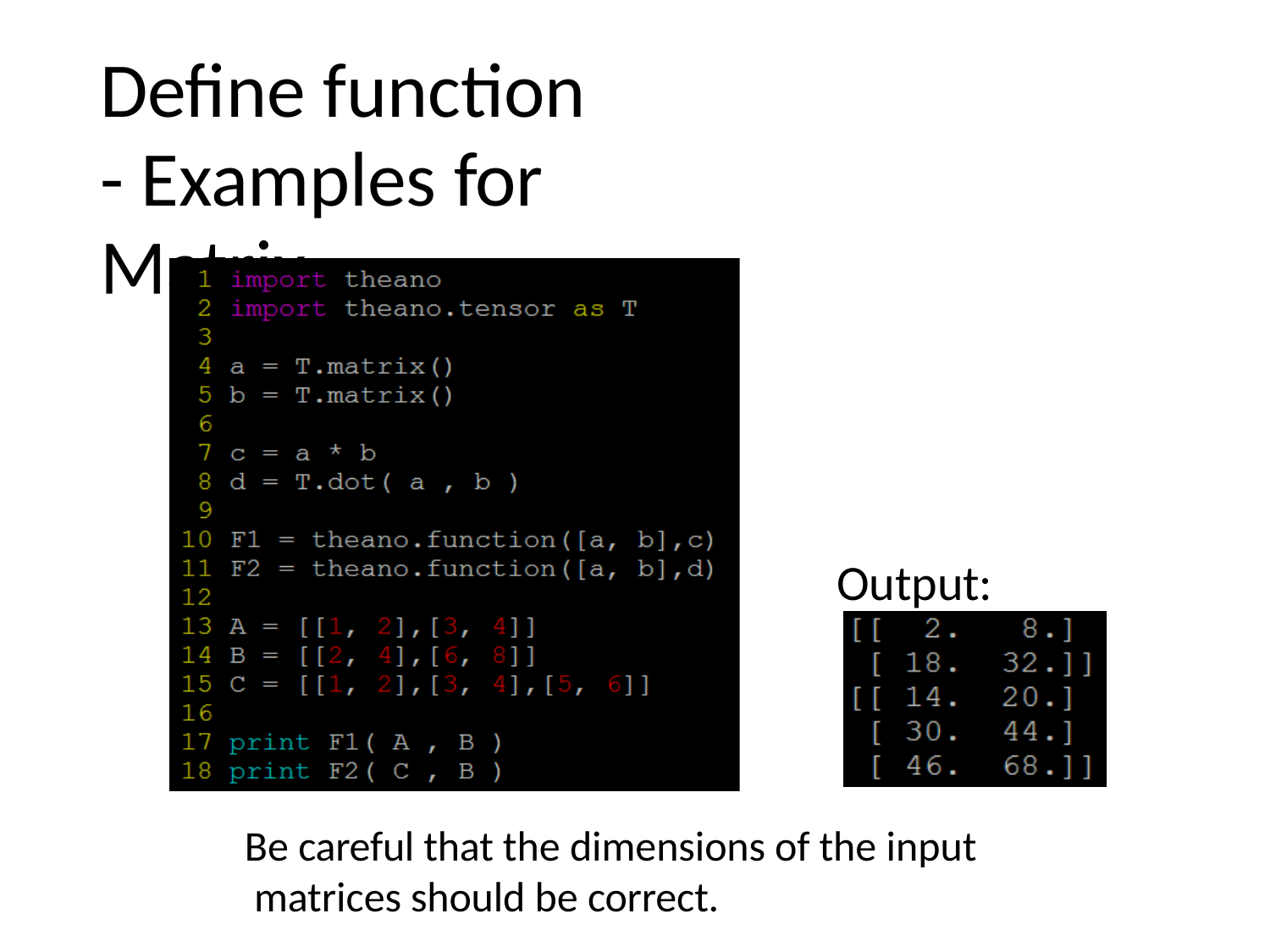

# Define function
- Examples for Matrix

Output:

Be careful that the dimensions of the input  matrices should be correct.